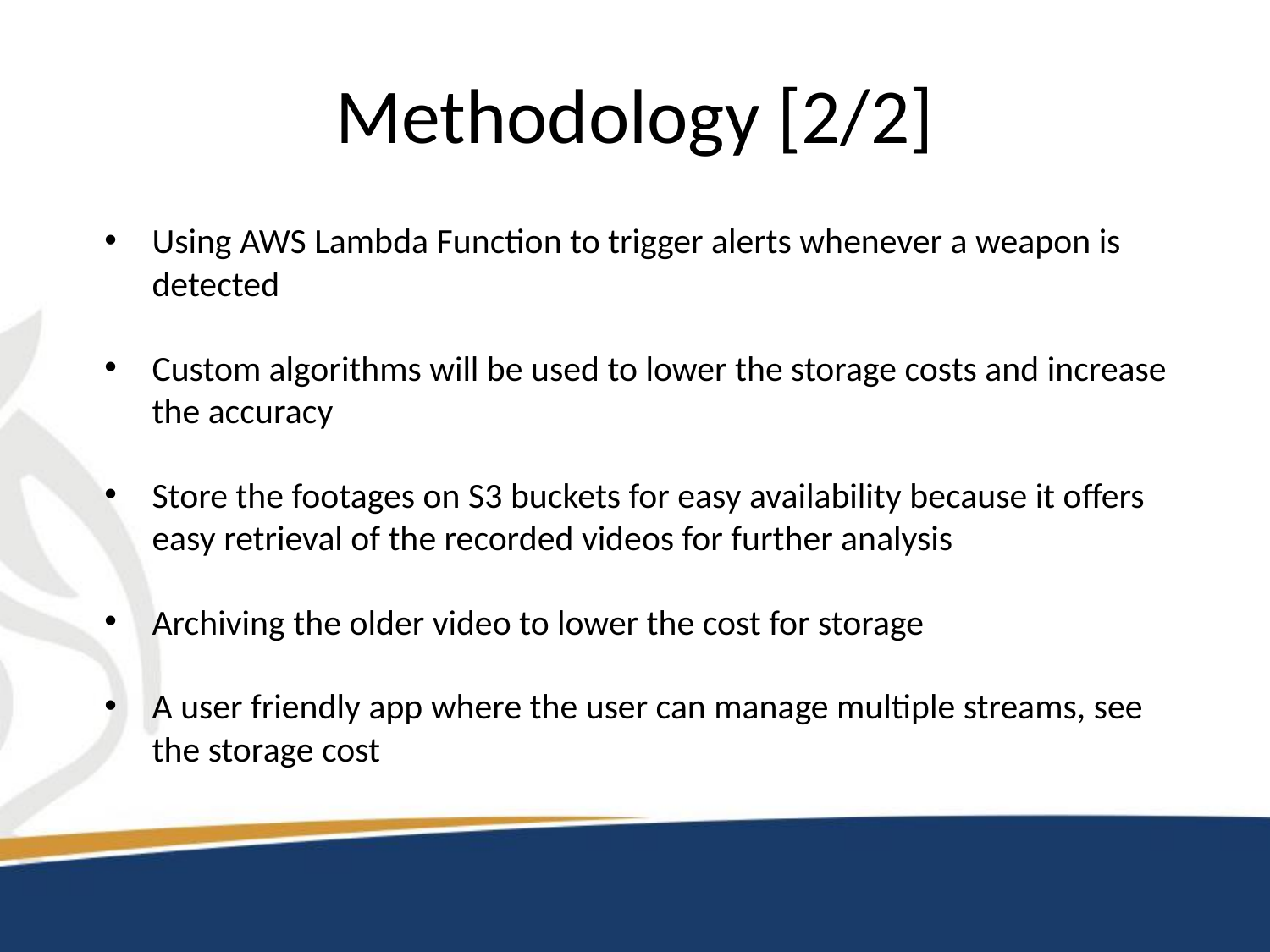

# Methodology [2/2]

Using AWS Lambda Function to trigger alerts whenever a weapon is detected

Custom algorithms will be used to lower the storage costs and increase the accuracy

Store the footages on S3 buckets for easy availability because it offers easy retrieval of the recorded videos for further analysis

Archiving the older video to lower the cost for storage

A user friendly app where the user can manage multiple streams, see the storage cost